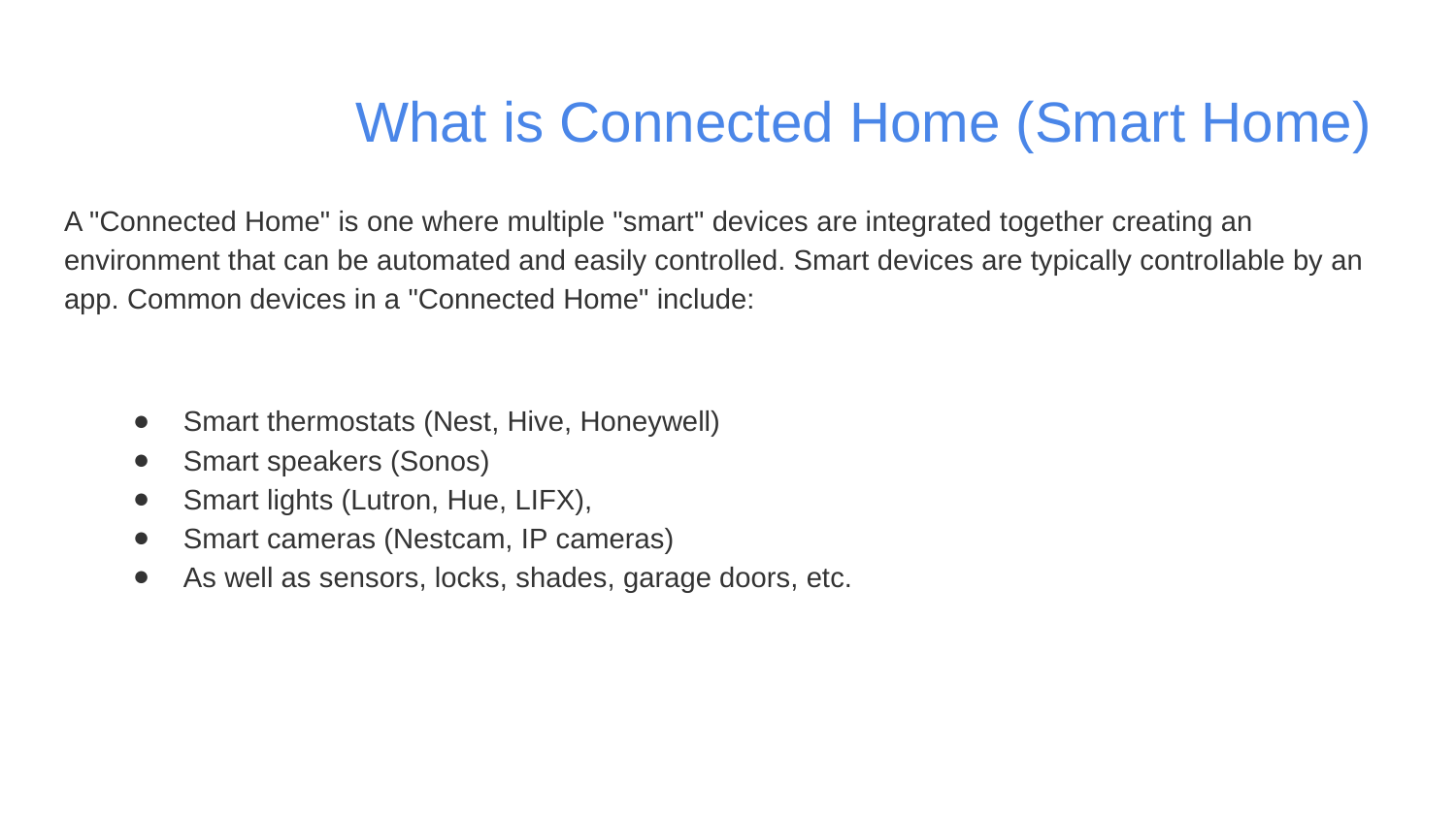

# What is Connected Home (Smart Home)
A "Connected Home" is one where multiple "smart" devices are integrated together creating an environment that can be automated and easily controlled. Smart devices are typically controllable by an app. Common devices in a "Connected Home" include:

Smart thermostats (Nest, Hive, Honeywell)
Smart speakers (Sonos)
Smart lights (Lutron, Hue, LIFX),
Smart cameras (Nestcam, IP cameras)
As well as sensors, locks, shades, garage doors, etc.